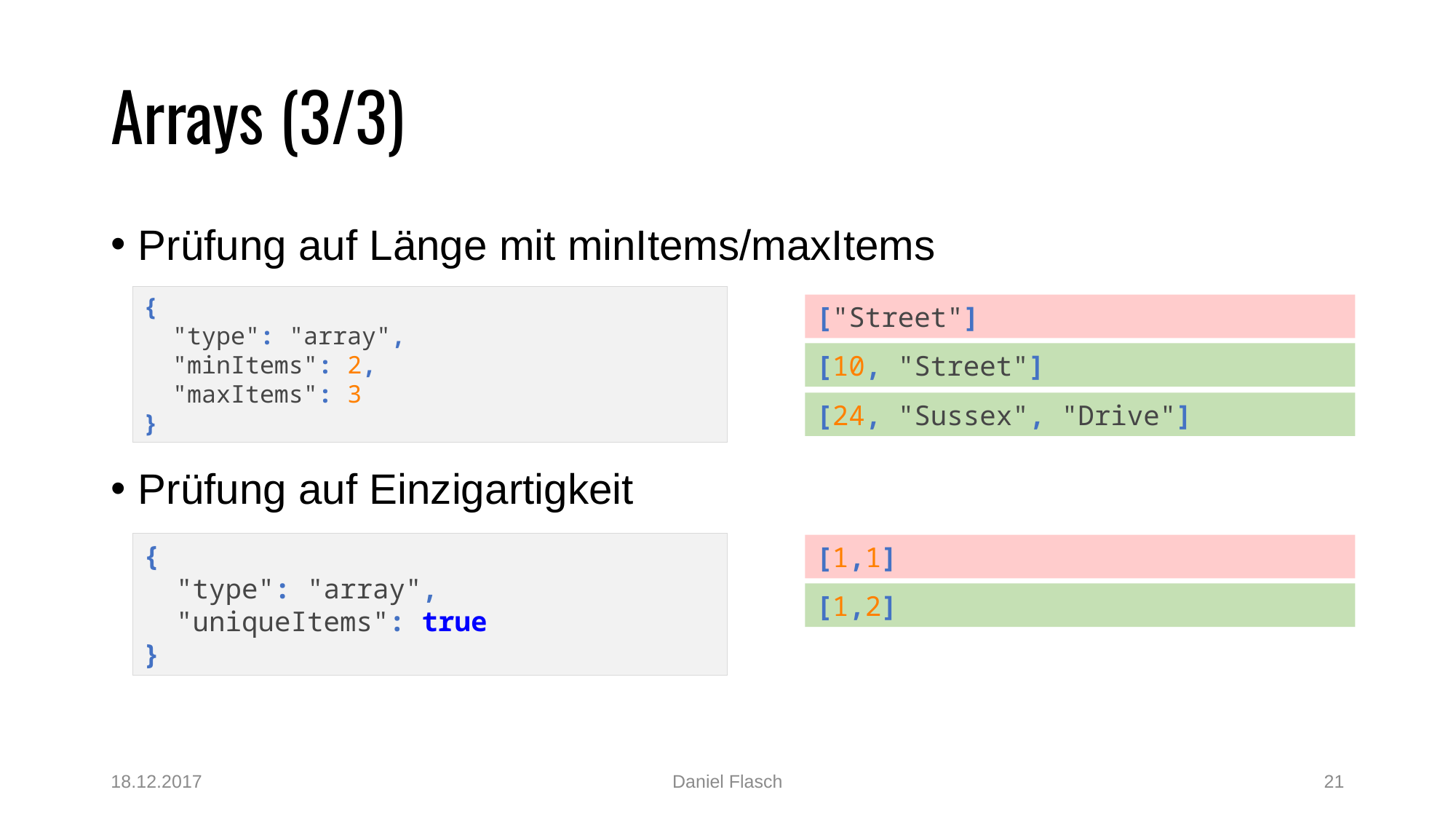

# Arrays (3/3)
Prüfung auf Länge mit minItems/maxItems

Prüfung auf Einzigartigkeit
{
  "type": "array",
  "minItems": 2,
  "maxItems": 3
}
["Street"]
[10, "Street"]
[24, "Sussex", "Drive"]
{
  "type": "array",
  "uniqueItems": true
}
[1,1]
[1,2]
18.12.2017
Daniel Flasch
21